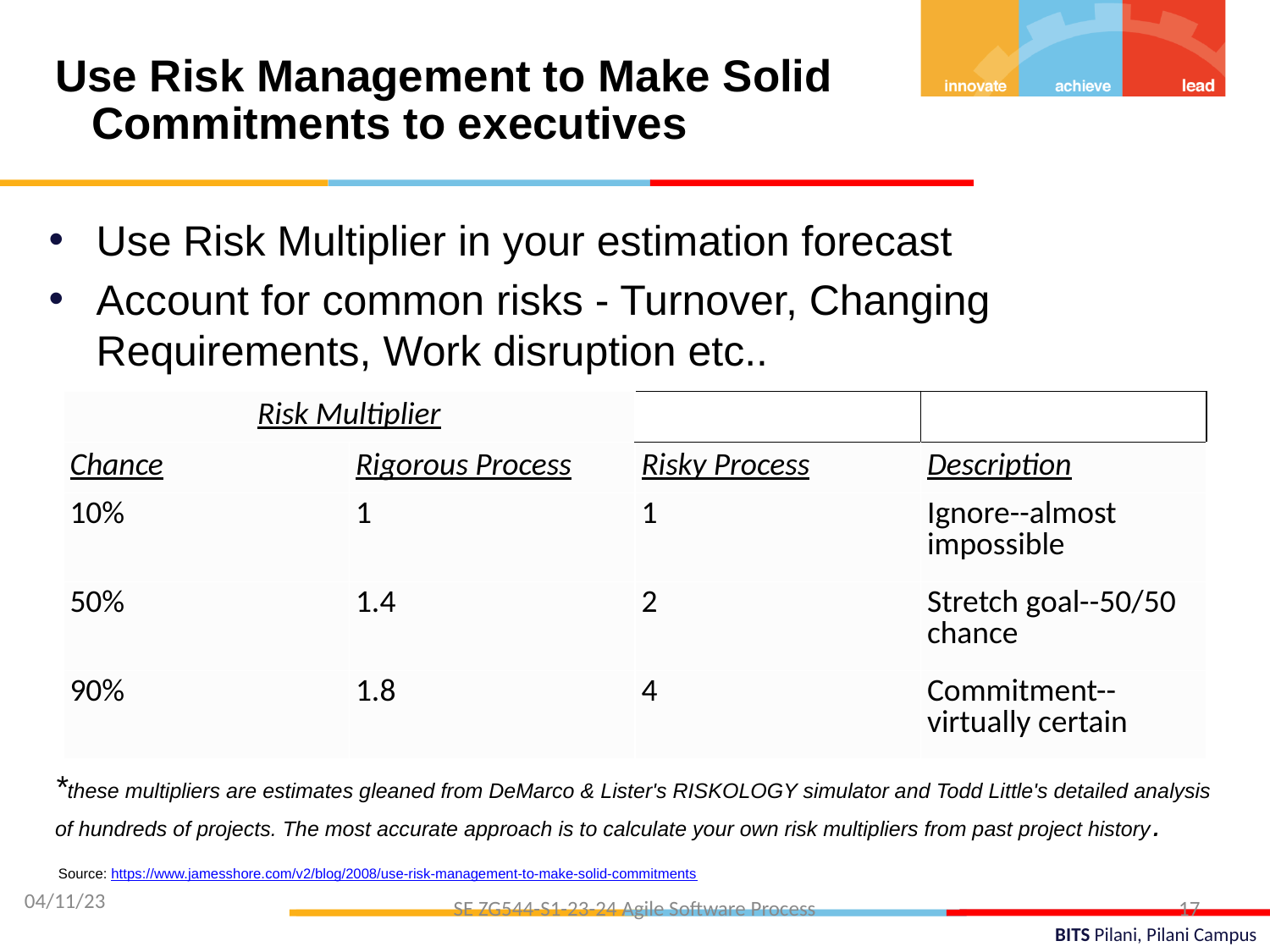

Use Risk Management to Make Solid Commitments to executives
Use Risk Multiplier in your estimation forecast
Account for common risks - Turnover, Changing Requirements, Work disruption etc..

| Risk Multiplier |  |  |  |
| --- | --- | --- | --- |
| Chance | Rigorous Process | Risky Process | Description |
| 10% | 1 | 1 | Ignore--almost impossible |
| 50% | 1.4 | 2 | Stretch goal--50/50 chance |
| 90% | 1.8 | 4 | Commitment--virtually certain |
*these multipliers are estimates gleaned from DeMarco & Lister's RISKOLOGY simulator and Todd Little's detailed analysis of hundreds of projects. The most accurate approach is to calculate your own risk multipliers from past project history.
Source: https://www.jamesshore.com/v2/blog/2008/use-risk-management-to-make-solid-commitments
04/11/23
SE ZG544-S1-23-24 Agile Software Process
17